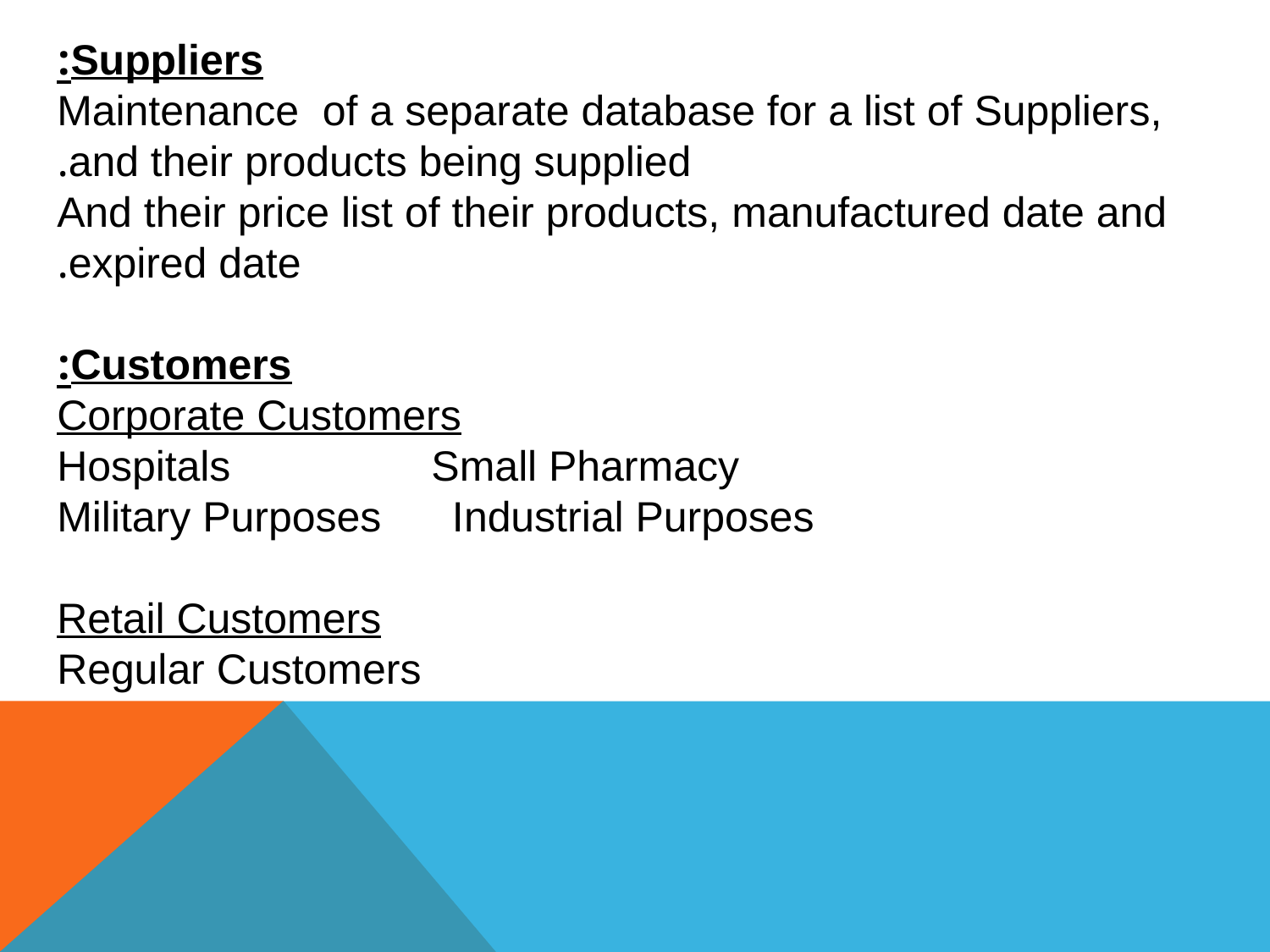

Suppliers:
Maintenance  of a separate database for a list of Suppliers, and their products being supplied.
And their price list of their products, manufactured date and expired date.

Customers:
Corporate Customers
Hospitals                 Small Pharmacy
Military Purposes      Industrial Purposes

Retail Customers
Regular Customers